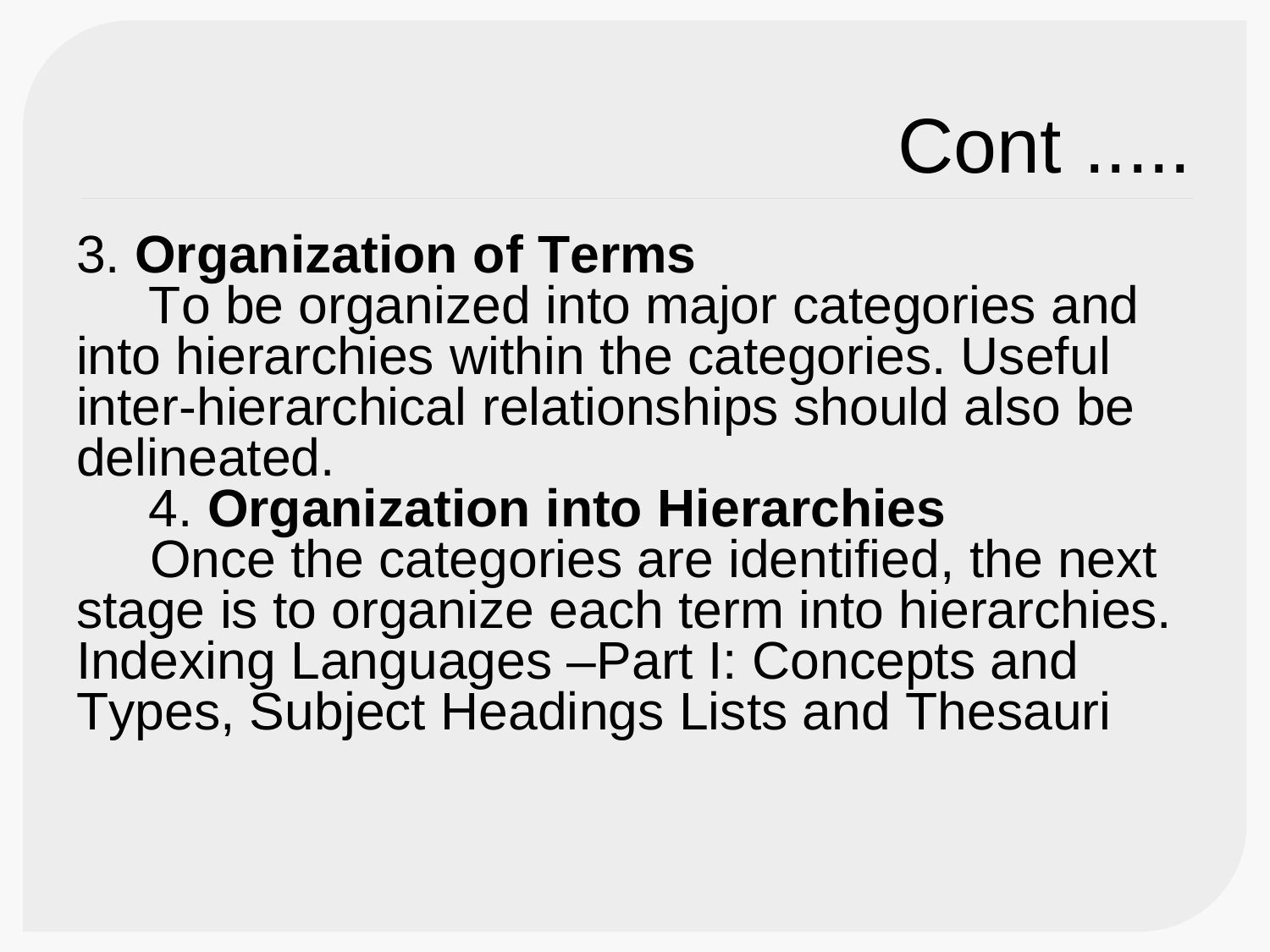

Cont .....

3. Organization of Terms
To be organized into major categories and into hierarchies within the categories. Useful inter-hierarchical relationships should also be delineated.
4. Organization into Hierarchies
Once the categories are identified, the next stage is to organize each term into hierarchies. Indexing Languages –Part I: Concepts and Types, Subject Headings Lists and Thesauri